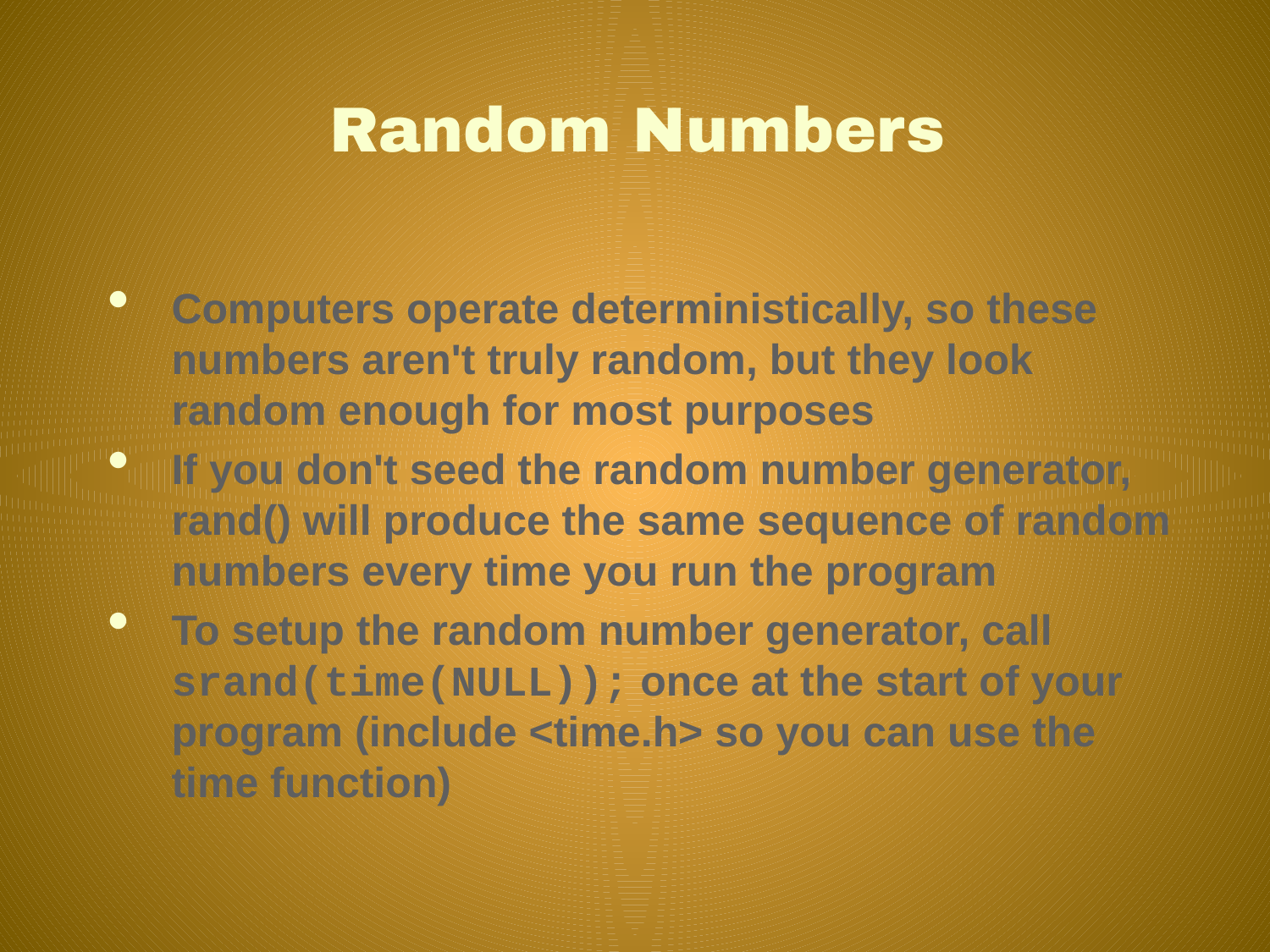

# Random Numbers
Computers operate deterministically, so these numbers aren't truly random, but they look random enough for most purposes
If you don't seed the random number generator, rand() will produce the same sequence of random numbers every time you run the program
To setup the random number generator, call srand(time(NULL)); once at the start of your program (include <time.h> so you can use the time function)